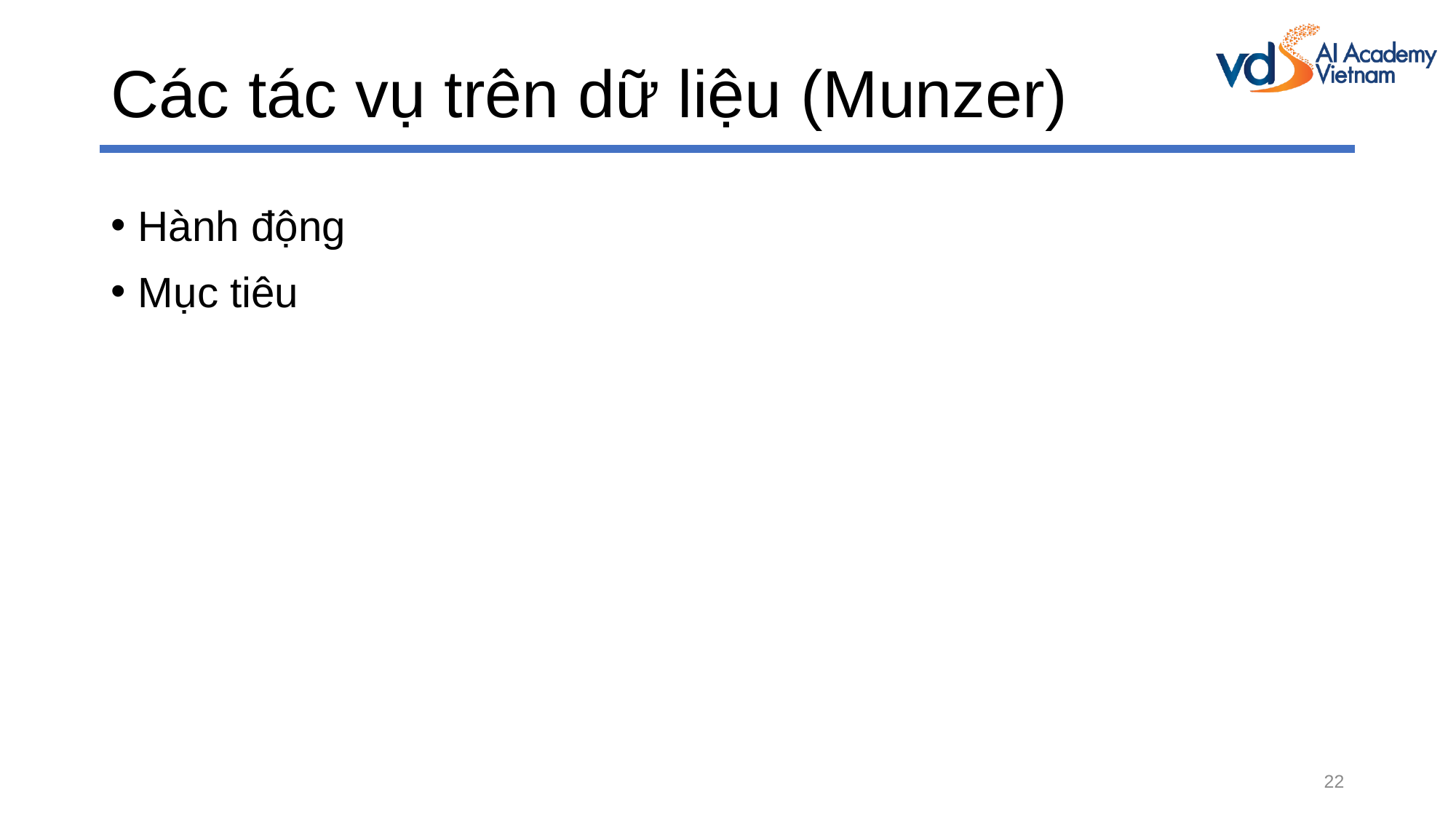

# Các tác vụ trên dữ liệu (Munzer)
Hành động
Mục tiêu

22